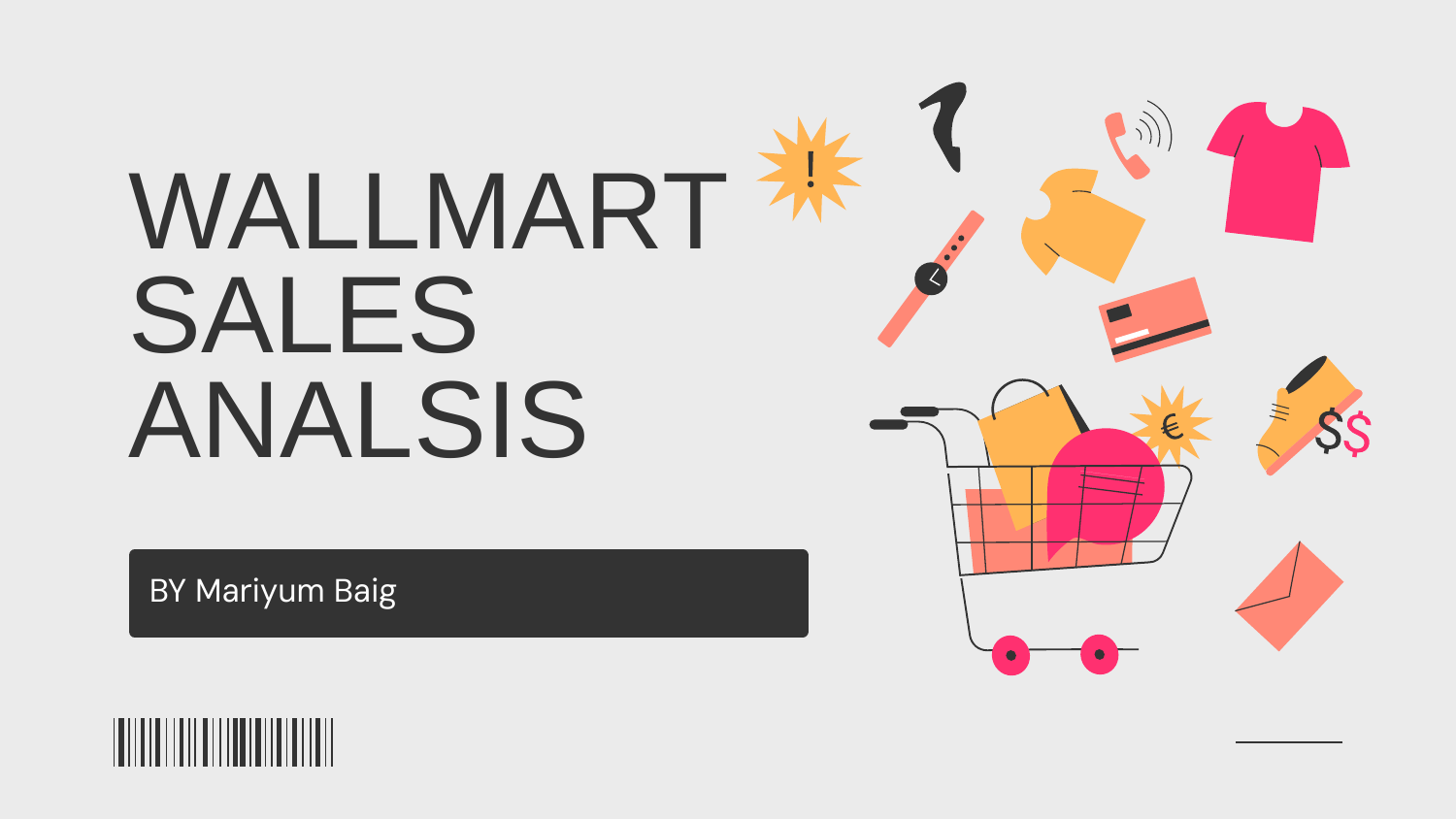

# WALLMART SALES ANALSIS

BY Mariyum Baig